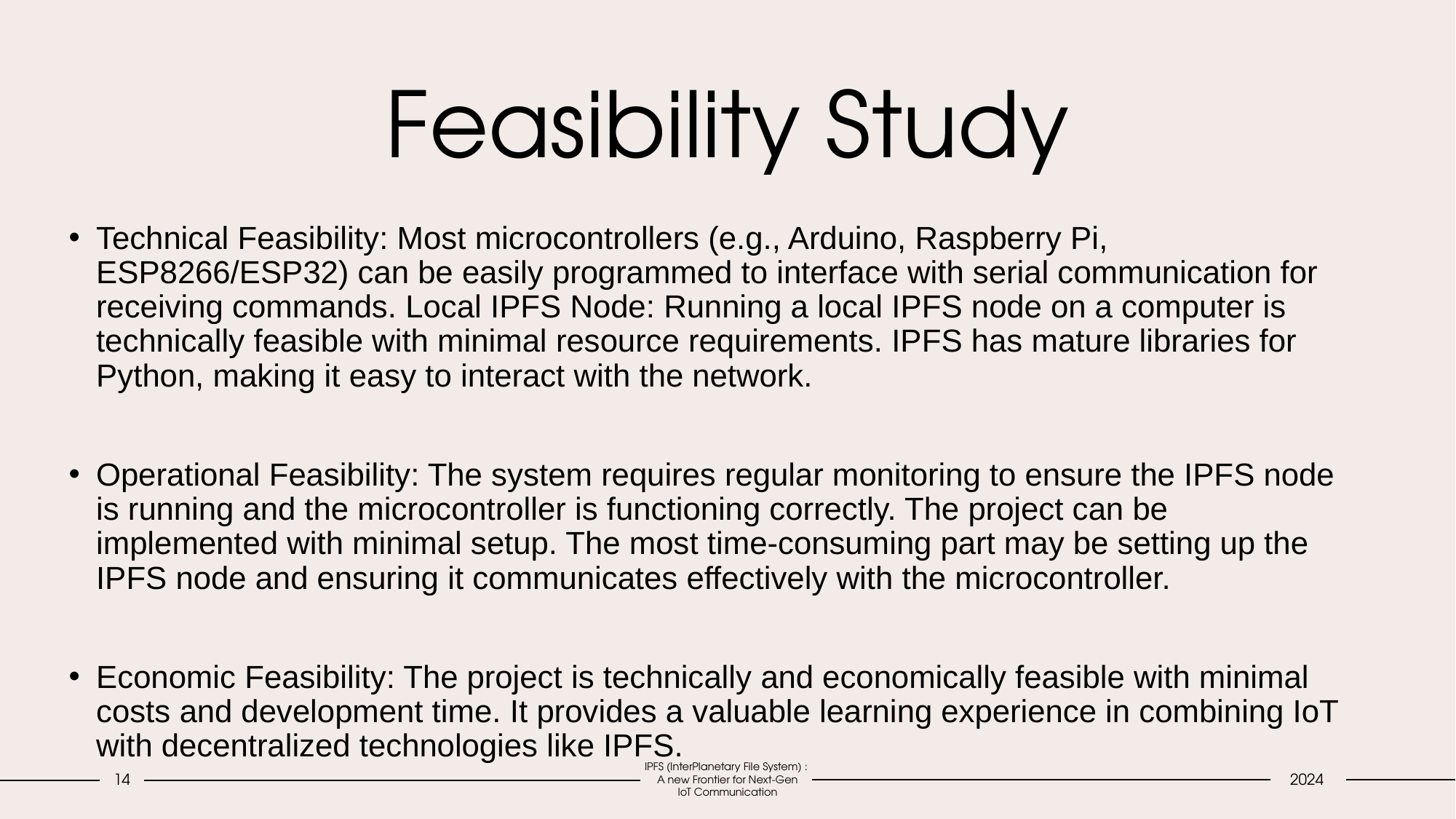

# Feasibility Study
Technical Feasibility: Most microcontrollers (e.g., Arduino, Raspberry Pi, ESP8266/ESP32) can be easily programmed to interface with serial communication for receiving commands. Local IPFS Node: Running a local IPFS node on a computer is technically feasible with minimal resource requirements. IPFS has mature libraries for Python, making it easy to interact with the network.

Operational Feasibility: The system requires regular monitoring to ensure the IPFS node is running and the microcontroller is functioning correctly. The project can be implemented with minimal setup. The most time-consuming part may be setting up the IPFS node and ensuring it communicates effectively with the microcontroller.

Economic Feasibility: The project is technically and economically feasible with minimal costs and development time. It provides a valuable learning experience in combining IoT with decentralized technologies like IPFS.
14
IPFS (InterPlanetary File System) :
A new Frontier for Next-Gen IoT Communication
2024